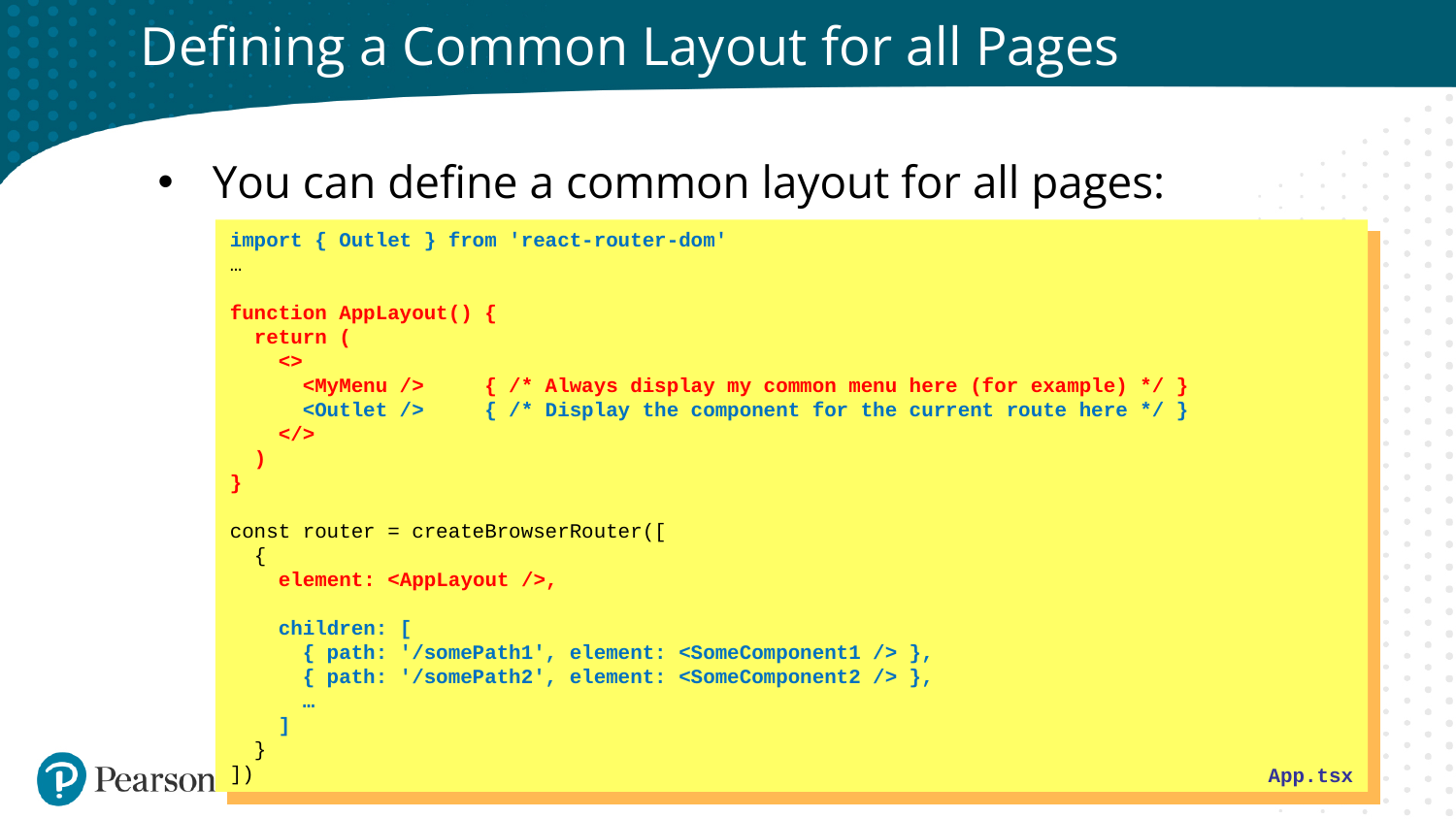

# Defining a Common Layout for all Pages
You can define a common layout for all pages:
import { Outlet } from 'react-router-dom'
…

function AppLayout() {
  return (
    <>
      <MyMenu />     { /* Always display my common menu here (for example) */ }
      <Outlet />     { /* Display the component for the current route here */ }
    </>
  )
}

const router = createBrowserRouter([
  {
    element: <AppLayout />,

    children: [
      { path: '/somePath1', element: <SomeComponent1 /> },
      { path: '/somePath2', element: <SomeComponent2 /> },
      …
    ]
  }
])
App.tsx